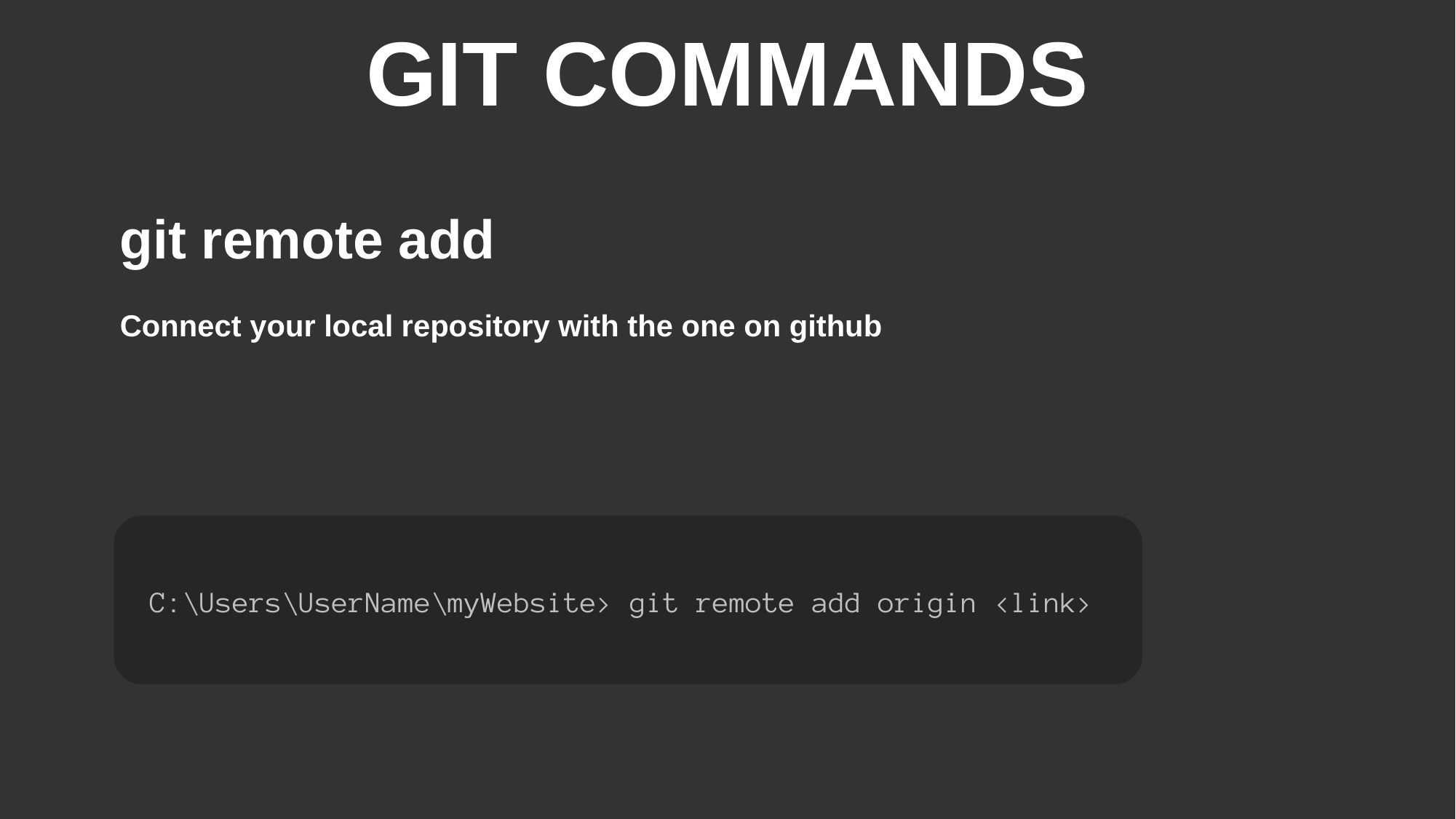

GIT COMMANDS
git remote add

Connect your local repository with the one on github

C:\Users\UserName\myWebsite> git remote add origin <link>